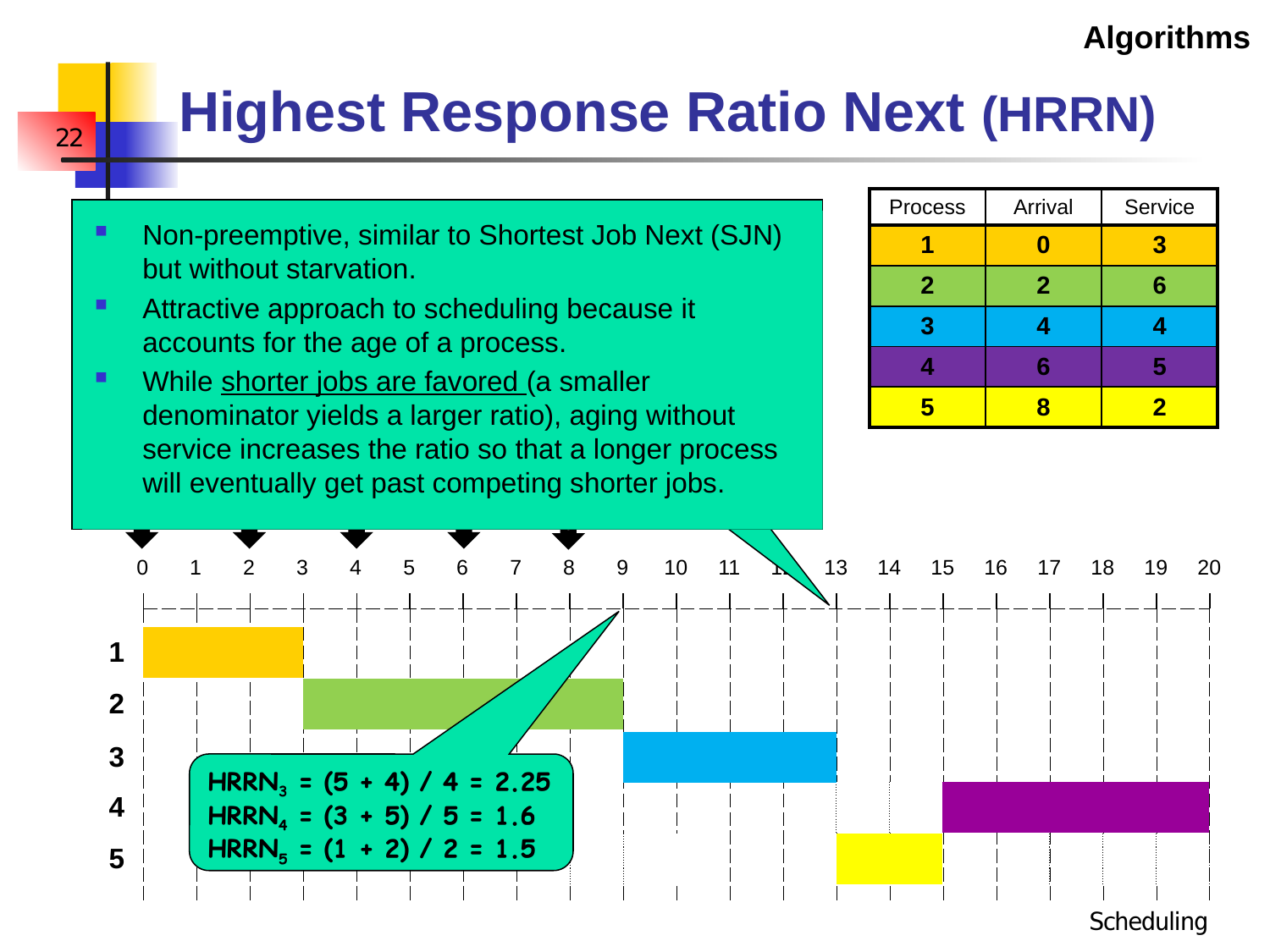

Algorithms
# Highest Response Ratio Next (HRRN)
| Process | Arrival | Service |
| --- | --- | --- |
| 1 | 0 | 3 |
| 2 | 2 | 6 |
| 3 | 4 | 4 |
| 4 | 6 | 5 |
| 5 | 8 | 2 |

Non-preemptive, similar to Shortest Job Next (SJN) but without starvation.
Attractive approach to scheduling because it accounts for the age of a process.
While shorter jobs are favored (a smaller denominator yields a larger ratio), aging without service increases the ratio so that a longer process will eventually get past competing shorter jobs.
time spent waiting + expected service time
expected service time

HRRN4 = (7 + 5) / 5 = 2.4
HRRN5 = (5 + 2) / 2 = 3.5
1

2

3

4

5

| 0 | 1 | 2 | 3 | 4 | 5 | 6 | 7 | 8 | 9 | 10 | 11 | 12 | 13 | 14 | 15 | 16 | 17 | 18 | 19 | 20 |
| --- | --- | --- | --- | --- | --- | --- | --- | --- | --- | --- | --- | --- | --- | --- | --- | --- | --- | --- | --- | --- |
|  |  |  |  |  |  |  |  |  |  |  |  |  |  |  |  |  |  |  |  |  |
| --- | --- | --- | --- | --- | --- | --- | --- | --- | --- | --- | --- | --- | --- | --- | --- | --- | --- | --- | --- | --- |
|  |  |  |  |  |  |  |  |  |  |  |  |  |  |  |  |  |  |  |  |  |
| 1 |  |  |  |  |  |  |  |  |  |  |  |  |  |  |  |  |  |  |  |  |
| --- | --- | --- | --- | --- | --- | --- | --- | --- | --- | --- | --- | --- | --- | --- | --- | --- | --- | --- | --- | --- |
| 2 |  |  |  |  |  |  |  |  |  |  |  |  |  |  |  |  |  |  |  |  |
| --- | --- | --- | --- | --- | --- | --- | --- | --- | --- | --- | --- | --- | --- | --- | --- | --- | --- | --- | --- | --- |
| 3 |  |  |  |  |  |  |  |  |  |  |  |  |  |  |  |  |  |  |  |  |
| --- | --- | --- | --- | --- | --- | --- | --- | --- | --- | --- | --- | --- | --- | --- | --- | --- | --- | --- | --- | --- |
HRRN3 = (5 + 4) / 4 = 2.25
HRRN4 = (3 + 5) / 5 = 1.6
HRRN5 = (1 + 2) / 2 = 1.5

| 4 |  |  |  |  |  |  |  |  |  |  |  |  |  |  |  |  |  |  |  |  |
| --- | --- | --- | --- | --- | --- | --- | --- | --- | --- | --- | --- | --- | --- | --- | --- | --- | --- | --- | --- | --- |
| 5 |  |  |  |  |  |  |  |  |  |  |  |  |  |  |  |  |  |  |  |  |
| --- | --- | --- | --- | --- | --- | --- | --- | --- | --- | --- | --- | --- | --- | --- | --- | --- | --- | --- | --- | --- |
Scheduling